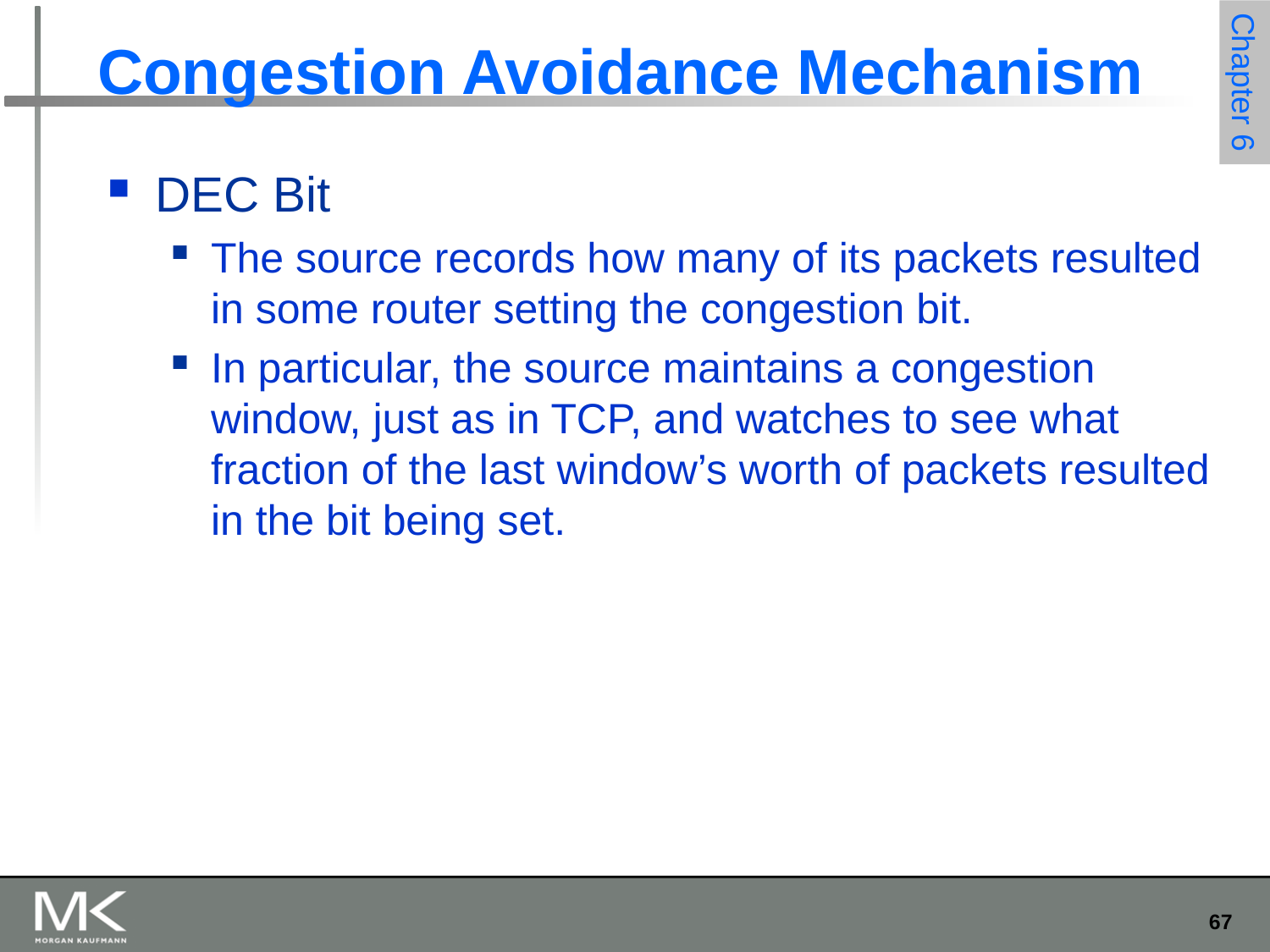

# Congestion Avoidance Mechanism
DEC Bit
The source records how many of its packets resulted in some router setting the congestion bit.
In particular, the source maintains a congestion window, just as in TCP, and watches to see what fraction of the last window’s worth of packets resulted in the bit being set.